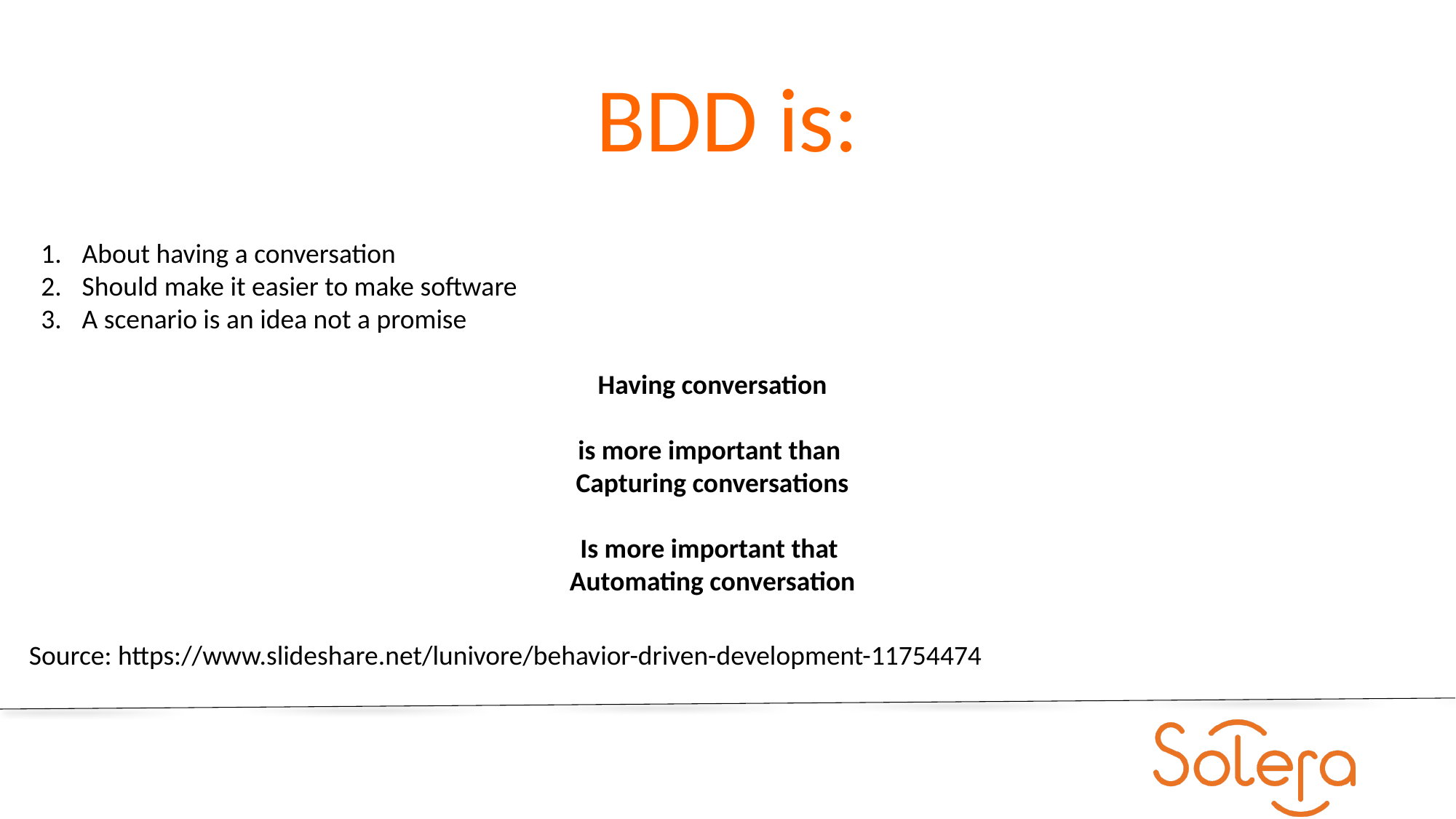

# BDD is:
About having a conversation
Should make it easier to make software
A scenario is an idea not a promise
Having conversation

is more important than
Capturing conversations

Is more important that
Automating conversation

Source: https://www.slideshare.net/lunivore/behavior-driven-development-11754474